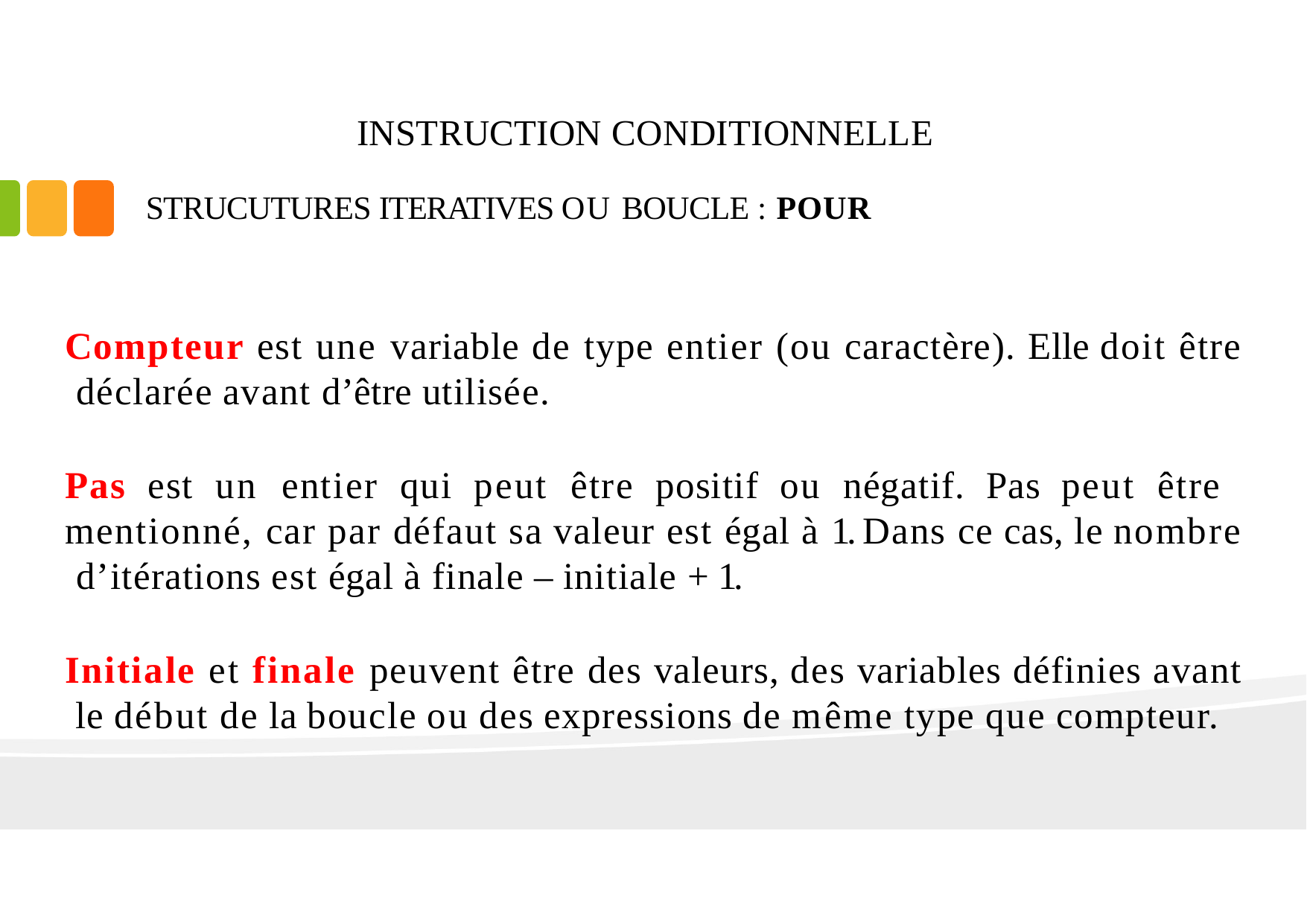

# INSTRUCTION CONDITIONNELLE
STRUCUTURES ITERATIVES OU BOUCLE : POUR

Compteur est une variable de type entier (ou caractère). Elle doit être  déclarée avant d’être utilisée.

Pas est un entier qui peut être positif ou négatif. Pas peut être  mentionné, car par défaut sa valeur est égal à 1. Dans ce cas, le nombre  d’itérations est égal à finale – initiale + 1.

Initiale et finale peuvent être des valeurs, des variables définies avant  le début de la boucle ou des expressions de même type que compteur.